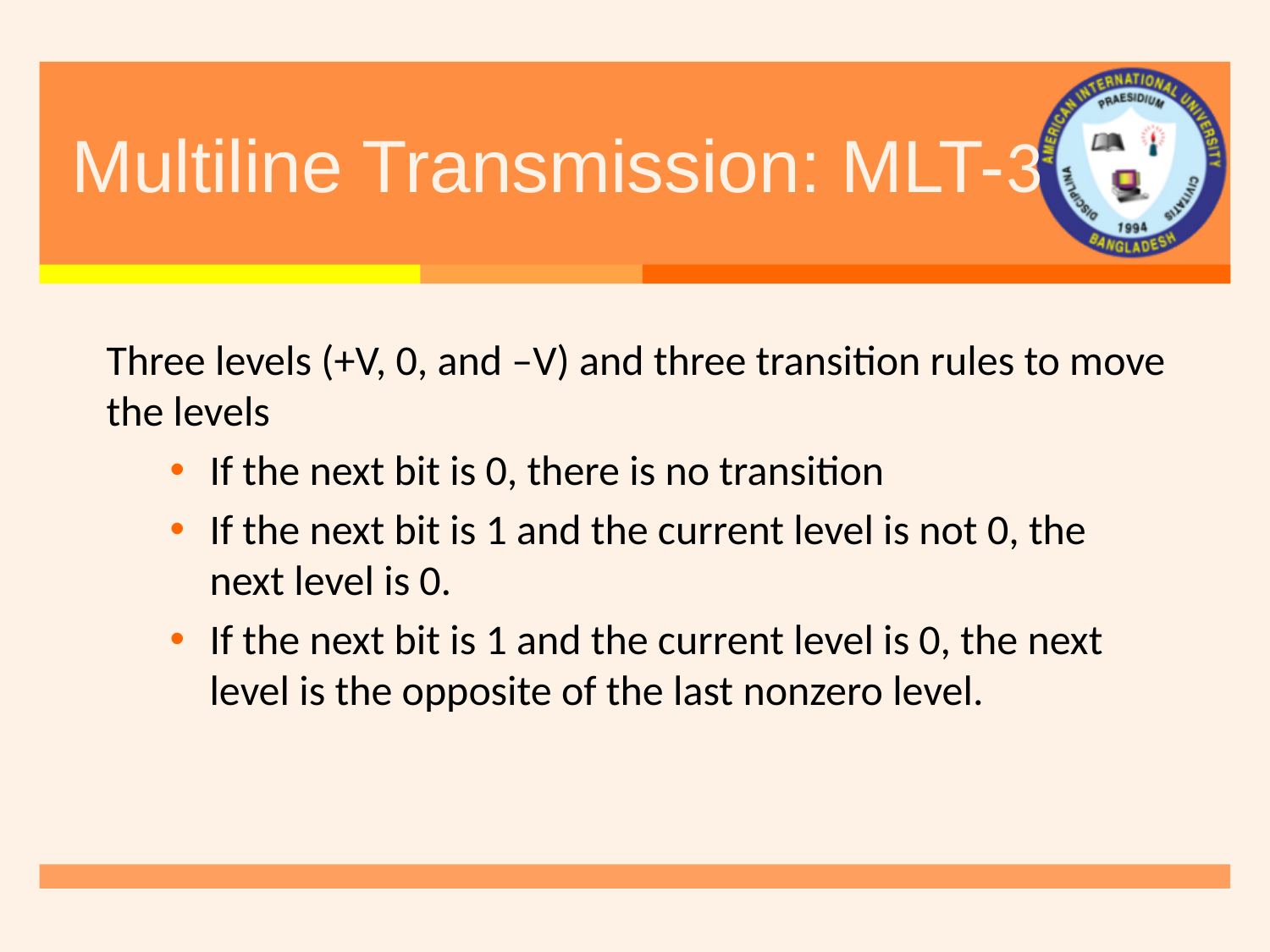

# Multiline Transmission: MLT-3
Three levels (+V, 0, and –V) and three transition rules to move the levels
If the next bit is 0, there is no transition
If the next bit is 1 and the current level is not 0, the next level is 0.
If the next bit is 1 and the current level is 0, the next level is the opposite of the last nonzero level.